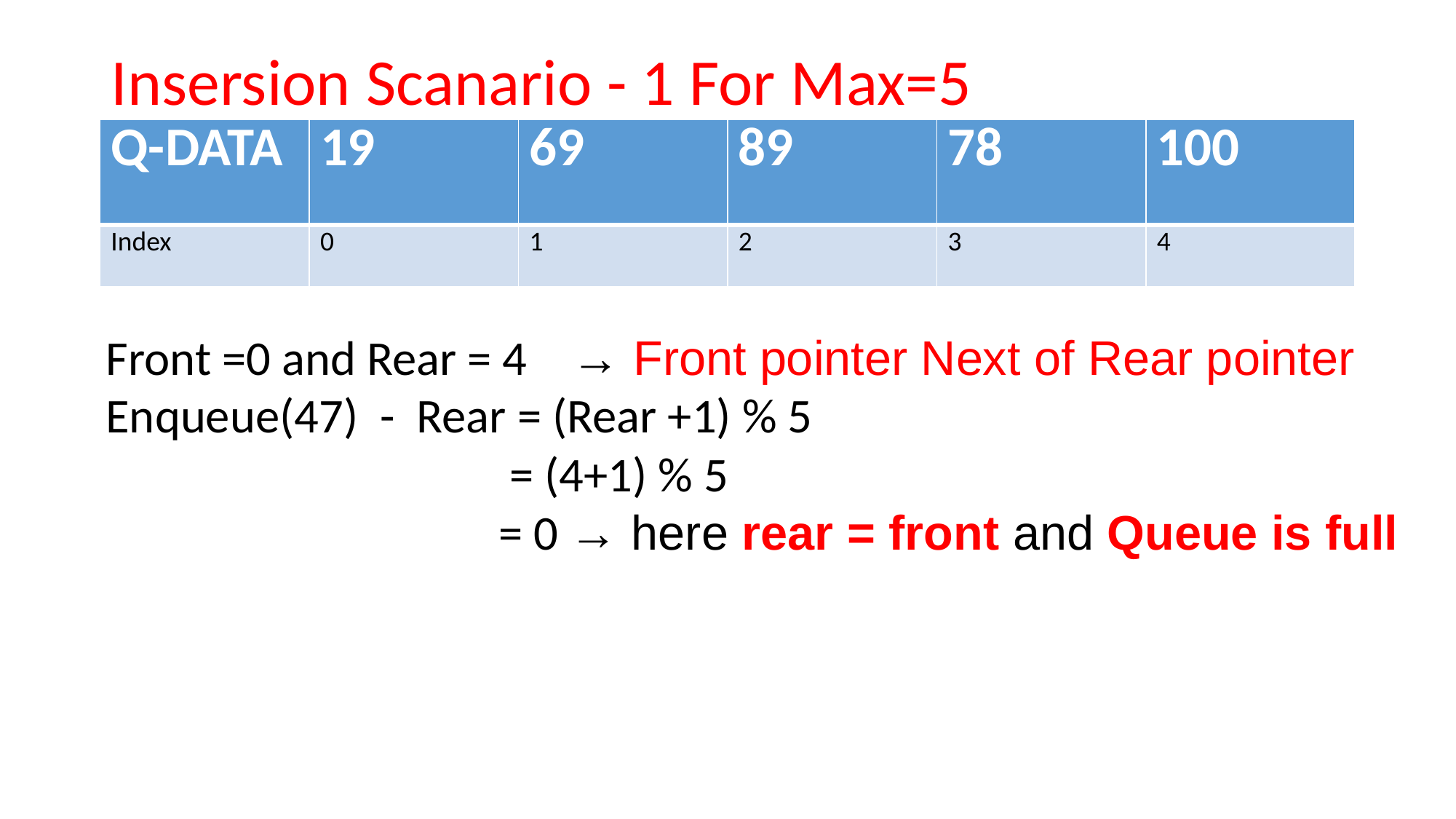

# Insersion Scanario - 1 For Max=5
| Q-DATA | 19 | 69 | 89 | 78 | 100 |
| --- | --- | --- | --- | --- | --- |
| Index | 0 | 1 | 2 | 3 | 4 |
Front =0 and Rear = 4    → Front pointer Next of Rear pointer
Enqueue(47)  -  Rear = (Rear +1) % 5
                                     = (4+1) % 5
                                    = 0 → here rear = front and Queue is full